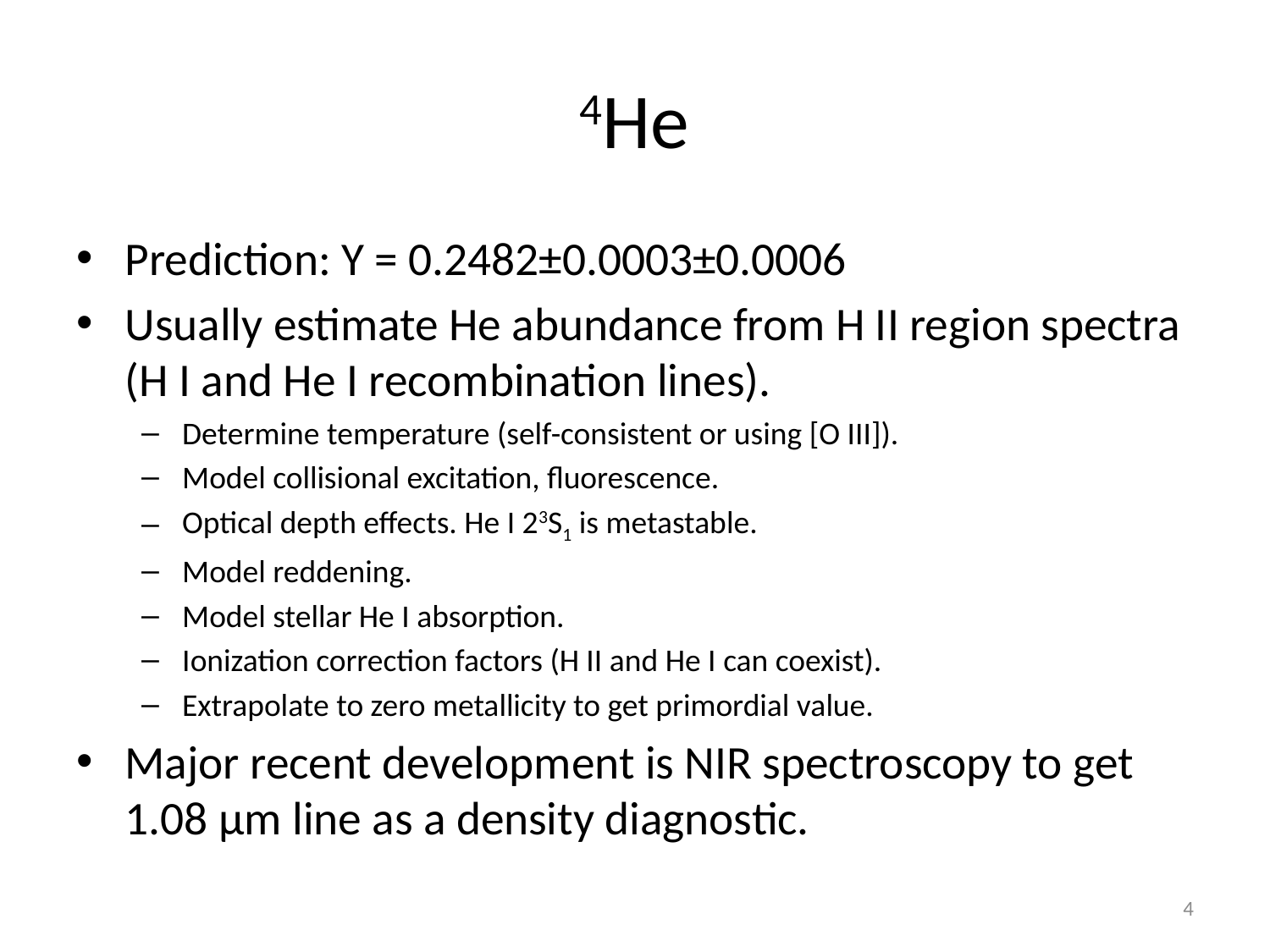

# 4He
Prediction: Y = 0.2482±0.0003±0.0006
Usually estimate He abundance from H II region spectra (H I and He I recombination lines).
Determine temperature (self-consistent or using [O III]).
Model collisional excitation, fluorescence.
Optical depth effects. He I 23S1 is metastable.
Model reddening.
Model stellar He I absorption.
Ionization correction factors (H II and He I can coexist).
Extrapolate to zero metallicity to get primordial value.
Major recent development is NIR spectroscopy to get 1.08 µm line as a density diagnostic.
4